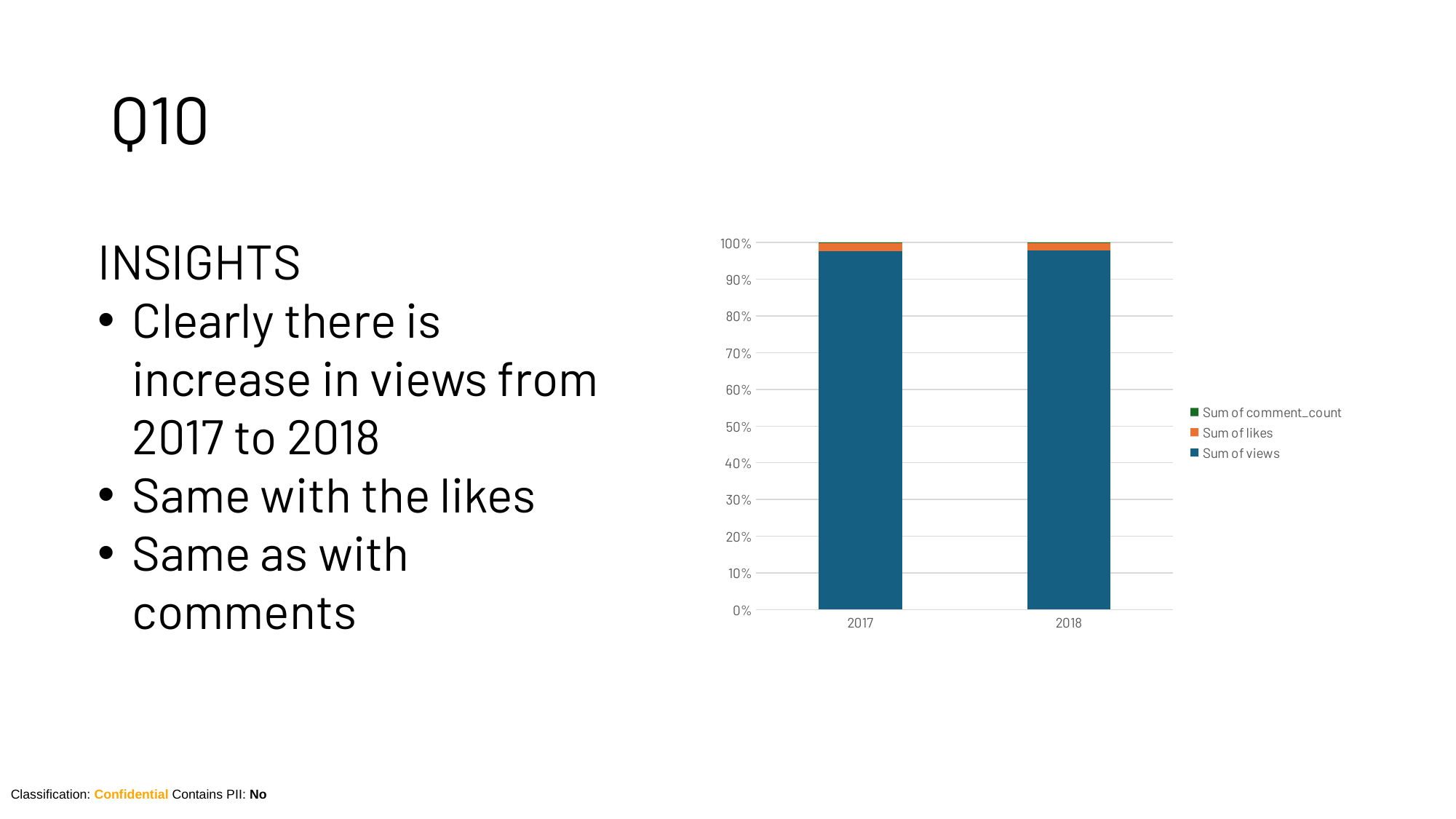

# Q10
INSIGHTS
Clearly there is increase in views from 2017 to 2018
Same with the likes
Same as with comments

### Chart

| Category | Sum of views | Sum of likes | Sum of comment_count |
|---|---|---|---|
| 2017 | 2700407997.0 | 59063929.0 | 6422378.0 |
| 2018 | 8445909227.0 | 176409897.0 | 17741295.0 |